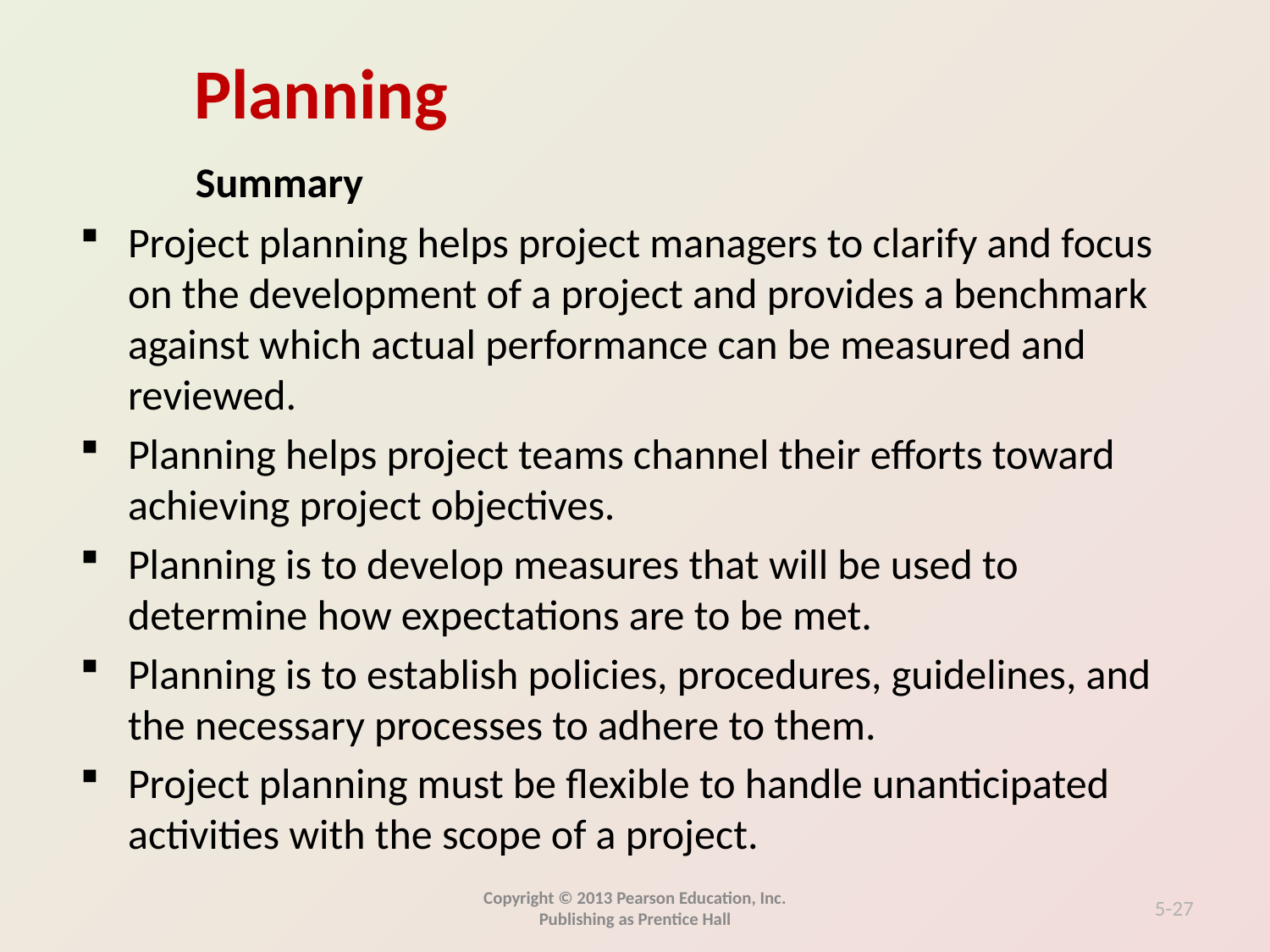

Summary
Project planning helps project managers to clarify and focus on the development of a project and provides a benchmark against which actual performance can be measured and reviewed.
Planning helps project teams channel their efforts toward achieving project objectives.
Planning is to develop measures that will be used to determine how expectations are to be met.
Planning is to establish policies, procedures, guidelines, and the necessary processes to adhere to them.
Project planning must be flexible to handle unanticipated activities with the scope of a project.
Copyright © 2013 Pearson Education, Inc. Publishing as Prentice Hall
5-27